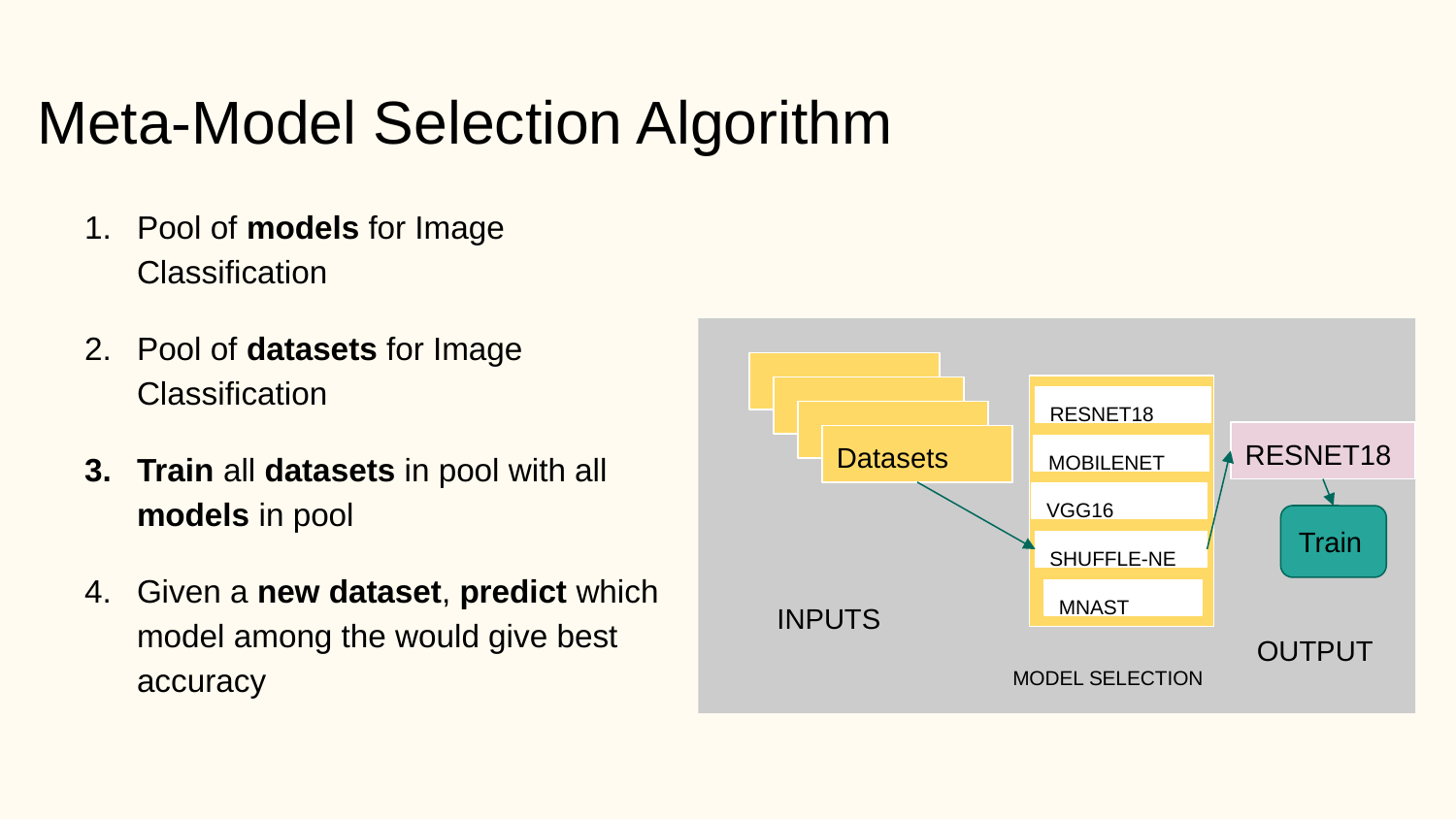

# Meta-Model Selection Algorithm
Pool of models for Image Classification
Pool of datasets for Image Classification
Train all datasets in pool with all models in pool
Given a new dataset, predict which model among the would give best accuracy

RESNET18

RESNET18
Datasets
MOBILENET
VGG16
Train
SHUFFLE-NE
MNAST
INPUTS
OUTPUT
MODEL SELECTION